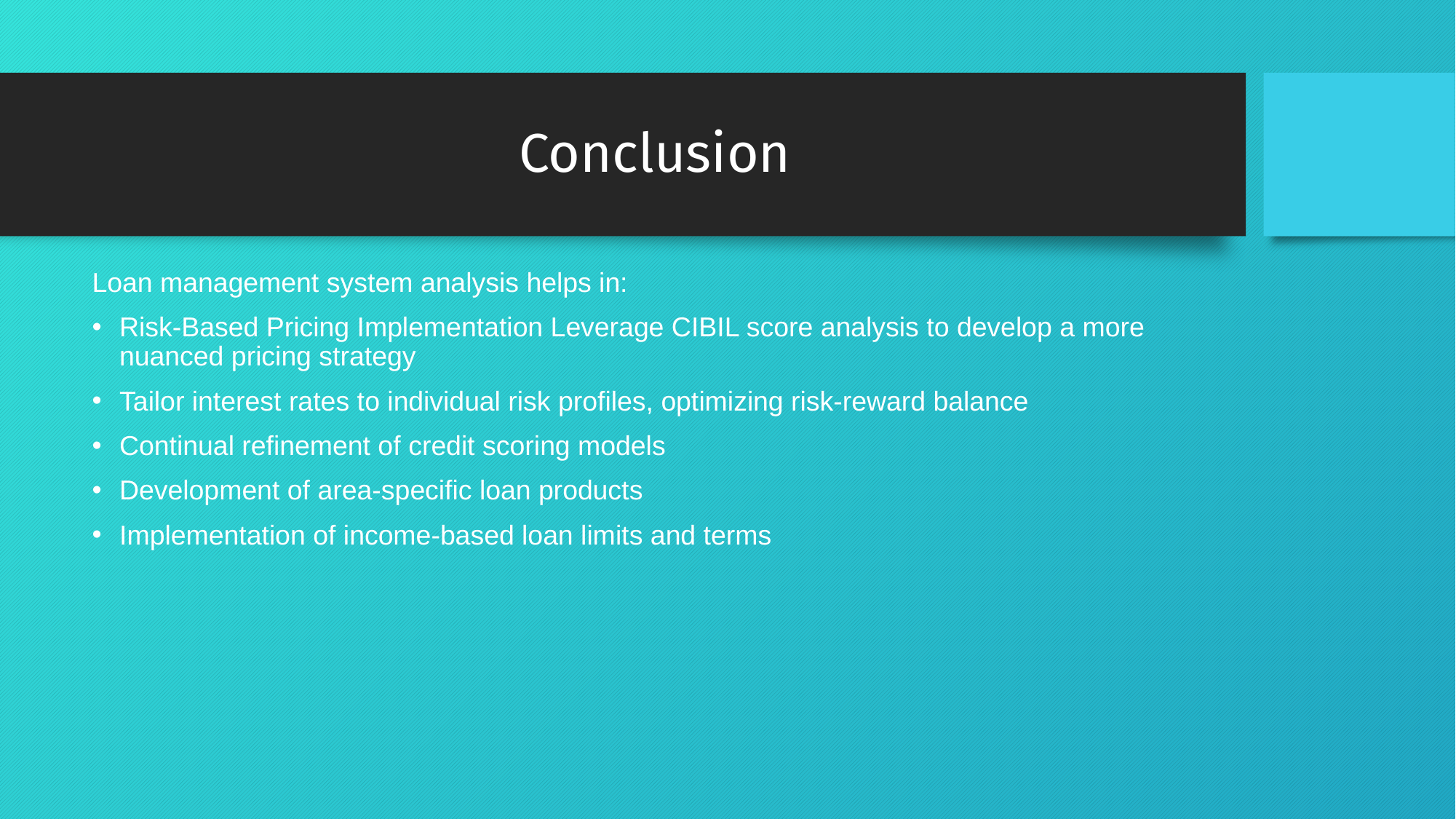

# Conclusion
Loan management system analysis helps in:
Risk-Based Pricing Implementation Leverage CIBIL score analysis to develop a more nuanced pricing strategy
Tailor interest rates to individual risk profiles, optimizing risk-reward balance
Continual refinement of credit scoring models
Development of area-specific loan products
Implementation of income-based loan limits and terms